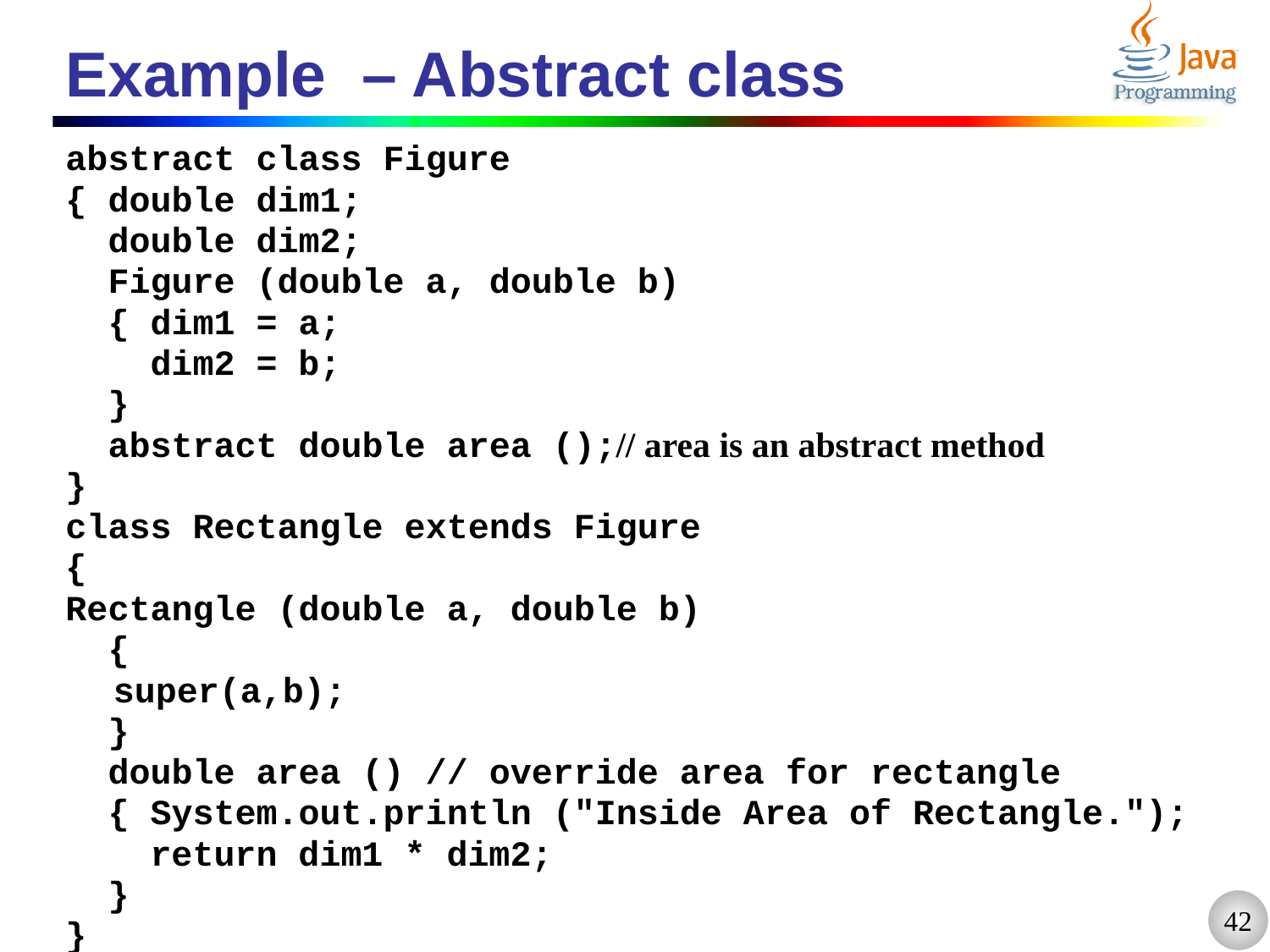

# Example  – Abstract class
abstract class Figure
{ double dim1;
  double dim2;
  Figure (double a, double b)
  { dim1 = a;
    dim2 = b;
  }
  abstract double area ();// area is an abstract method
}
class Rectangle extends Figure
{
Rectangle (double a, double b)
  {
	super(a,b);
  }
  double area () // override area for rectangle
  { System.out.println ("Inside Area of Rectangle.");
    return dim1 * dim2;
  }
}